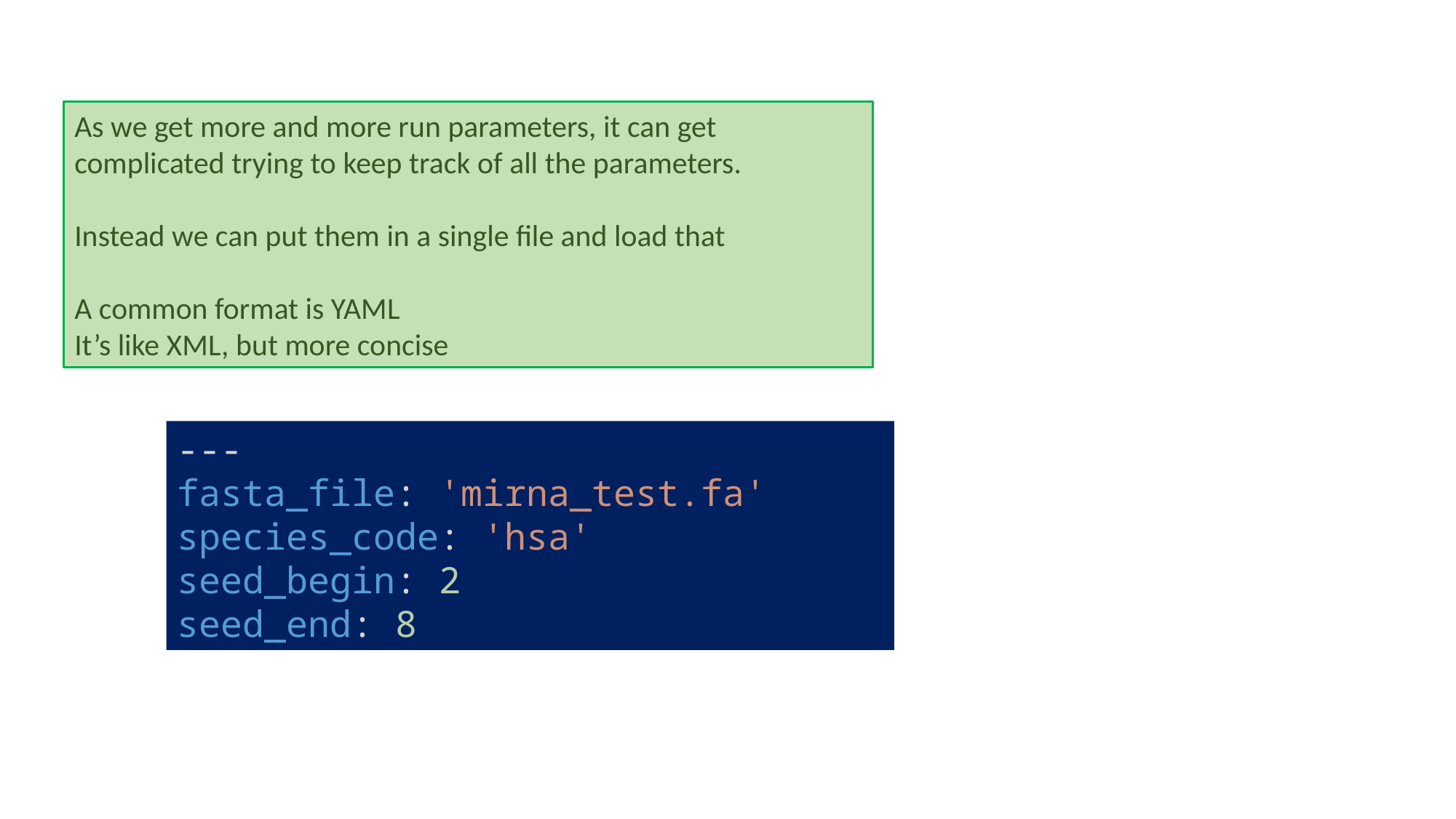

As we get more and more run parameters, it can get complicated trying to keep track of all the parameters.

Instead we can put them in a single file and load that

A common format is YAML
It’s like XML, but more concise
---
fasta_file: 'mirna_test.fa'
species_code: 'hsa'
seed_begin: 2
seed_end: 8